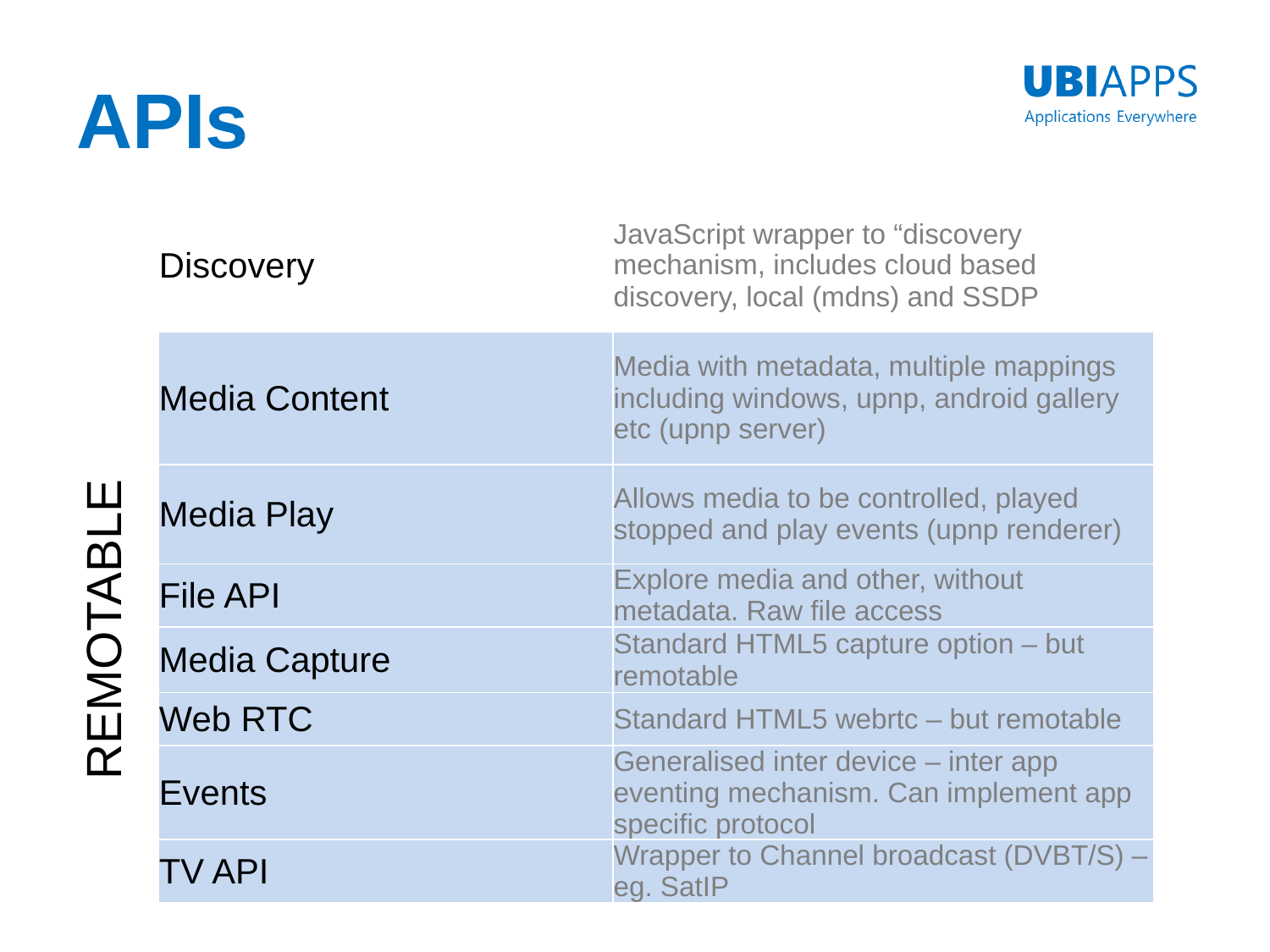

# APIs
| Discovery | JavaScript wrapper to “discovery mechanism, includes cloud based discovery, local (mdns) and SSDP |
| --- | --- |
| Media Content | Media with metadata, multiple mappings including windows, upnp, android gallery etc (upnp server) |
| Media Play | Allows media to be controlled, played stopped and play events (upnp renderer) |
| File API | Explore media and other, without metadata. Raw file access |
| Media Capture | Standard HTML5 capture option – but remotable |
| Web RTC | Standard HTML5 webrtc – but remotable |
| Events | Generalised inter device – inter app eventing mechanism. Can implement app specific protocol |
| TV API | Wrapper to Channel broadcast (DVBT/S) – eg. SatIP |
REMOTABLE